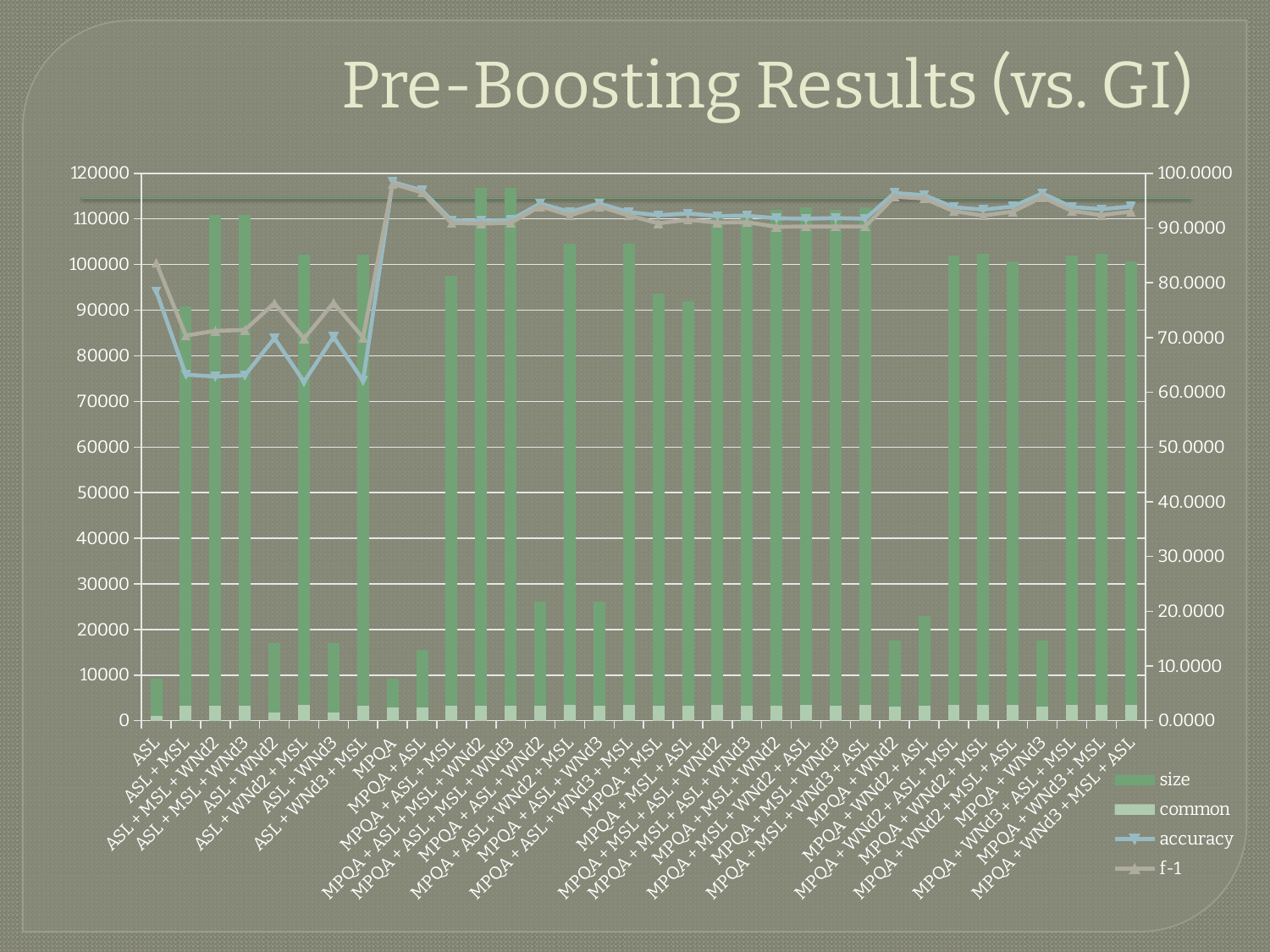

# Pre-Boosting Results (vs. GI)

### Chart

| Category | common | size | accuracy | f-1 |
|---|---|---|---|---|
| ASL | 1025.0 | 8189.0 | 78.43902439024404 | 83.64174685418209 |
| ASL + MSL | 3276.0 | 87528.0 | 63.2173382173382 | 70.37128104253742 |
| ASL + MSL + WNd2 | 3239.0 | 107598.0 | 62.889780796542034 | 71.2164750957854 |
| ASL + MSL + WNd3 | 3223.0 | 107581.0 | 63.10890474713001 | 71.39764253067115 |
| ASL + WNd2 | 1847.0 | 15118.0 | 69.89713048186266 | 76.27986348122884 |
| ASL + WNd2 + MSL | 3376.0 | 98792.0 | 61.90758293838859 | 69.81220657276977 |
| ASL + WNd3 | 1848.0 | 15151.0 | 70.12987012986996 | 76.3496143958869 |
| ASL + WNd3 + MSL | 3365.0 | 98712.0 | 62.10995542347701 | 70.00705716302045 |
| MPQA | 2863.0 | 6436.0 | 98.42822214460361 | 98.10526315789454 |
| MPQA + ASL | 2875.0 | 12720.0 | 96.8695652173913 | 96.49259547934551 |
| MPQA + ASL + MSL | 3198.0 | 94337.0 | 91.400875547217 | 90.9330695680844 |
| MPQA + ASL + MSL + WNd2 | 3359.0 | 113366.0 | 91.33670735337886 | 90.80568720379127 |
| MPQA + ASL + MSL + WNd3 | 3360.0 | 113370.0 | 91.4880952380952 | 90.9608091024018 |
| MPQA + ASL + WNd2 | 3196.0 | 22892.0 | 94.49311639549438 | 93.96433470507554 |
| MPQA + ASL + WNd2 + MSL | 3469.0 | 101113.0 | 92.93744594984166 | 92.33656553018446 |
| MPQA + ASL + WNd3 | 3193.0 | 22910.0 | 94.487942373943 | 93.94356503785271 |
| MPQA + ASL + WNd3 + MSL | 3468.0 | 101115.0 | 92.90657439446369 | 92.30287859824776 |
| MPQA + MSL | 3215.0 | 90391.0 | 92.34836702954898 | 90.86181277860331 |
| MPQA + MSL + ASL | 3237.0 | 88765.0 | 92.67840593141786 | 91.5266356810869 |
| MPQA + MSL + ASL + WNd2 | 3375.0 | 107490.0 | 92.2074074074074 | 91.00239479986318 |
| MPQA + MSL + ASL + WNd3 | 3374.0 | 107491.0 | 92.26437462951989 | 91.0647038685382 |
| MPQA + MSL + WNd2 | 3351.0 | 108711.0 | 91.79349447925989 | 90.2378416755414 |
| MPQA + MSL + WNd2 + ASL | 3387.0 | 109159.0 | 91.70357248302328 | 90.28017986855758 |
| MPQA + MSL + WNd3 | 3354.0 | 108694.0 | 91.83064997018488 | 90.28368794326241 |
| MPQA + MSL + WNd3 + ASL | 3389.0 | 109146.0 | 91.70846857480072 | 90.28689941237468 |
| MPQA + WNd2 | 3145.0 | 14379.0 | 96.40699523052456 | 95.73101624480555 |
| MPQA + WNd2 + ASL | 3211.0 | 19813.0 | 96.01370289629376 | 95.40229885057447 |
| MPQA + WNd2 + ASL + MSL | 3478.0 | 98489.0 | 93.81828637147788 | 93.08014161570651 |
| MPQA + WNd2 + MSL | 3485.0 | 98805.0 | 93.37159253945448 | 92.29743247749248 |
| MPQA + WNd2 + MSL + ASL | 3462.0 | 97185.0 | 93.93414211438457 | 93.00932090545932 |
| MPQA + WNd3 | 3148.0 | 14452.0 | 96.34688691232529 | 95.66201433421348 |
| MPQA + WNd3 + ASL + MSL | 3481.0 | 98505.0 | 93.85234128124098 | 93.12339331619518 |
| MPQA + WNd3 + MSL | 3482.0 | 98828.0 | 93.4520390580126 | 92.37967914438477 |
| MPQA + WNd3 + MSL + ASL | 3465.0 | 97201.0 | 93.9393939393939 | 93.01397205588819 |